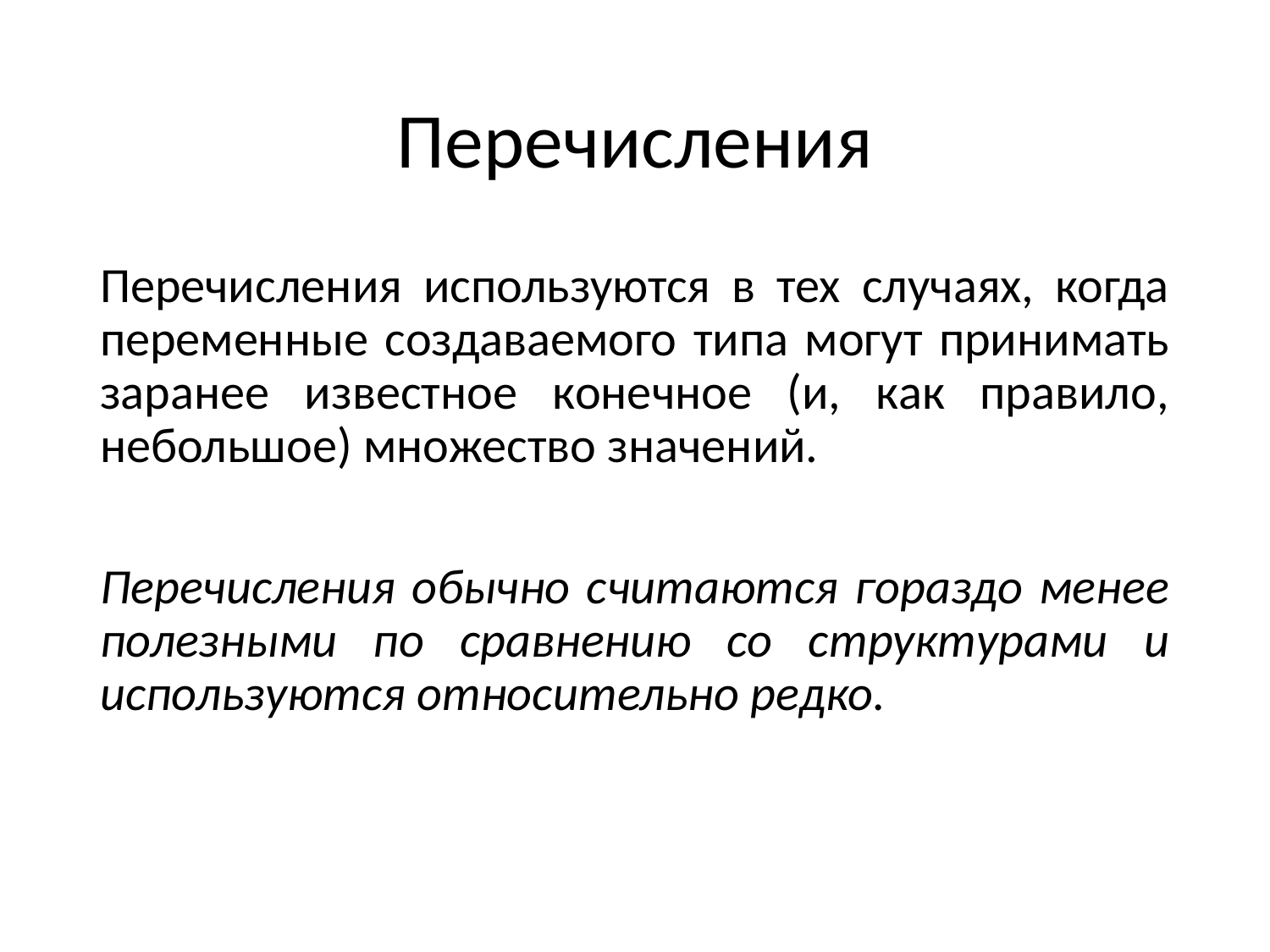

# Перечисления
Перечисления используются в тех случаях, когда переменные создаваемого типа могут принимать заранее известное конечное (и, как правило, небольшое) множество значений.

Перечисления обычно считаются гораздо менее полезными по сравнению со структурами и используются относительно редко.